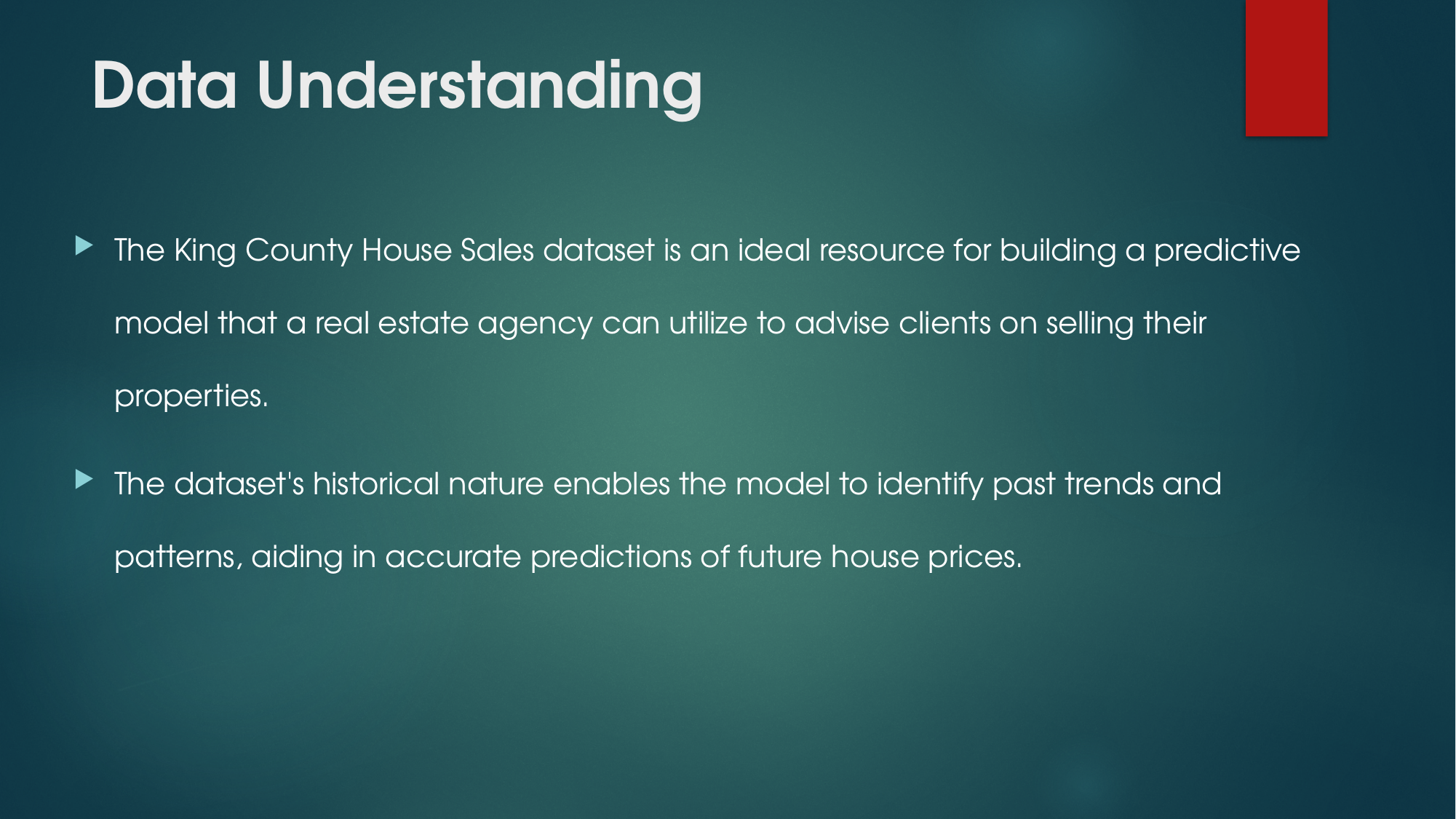

# Data Understanding
The King County House Sales dataset is an ideal resource for building a predictive model that a real estate agency can utilize to advise clients on selling their properties.
The dataset's historical nature enables the model to identify past trends and patterns, aiding in accurate predictions of future house prices.